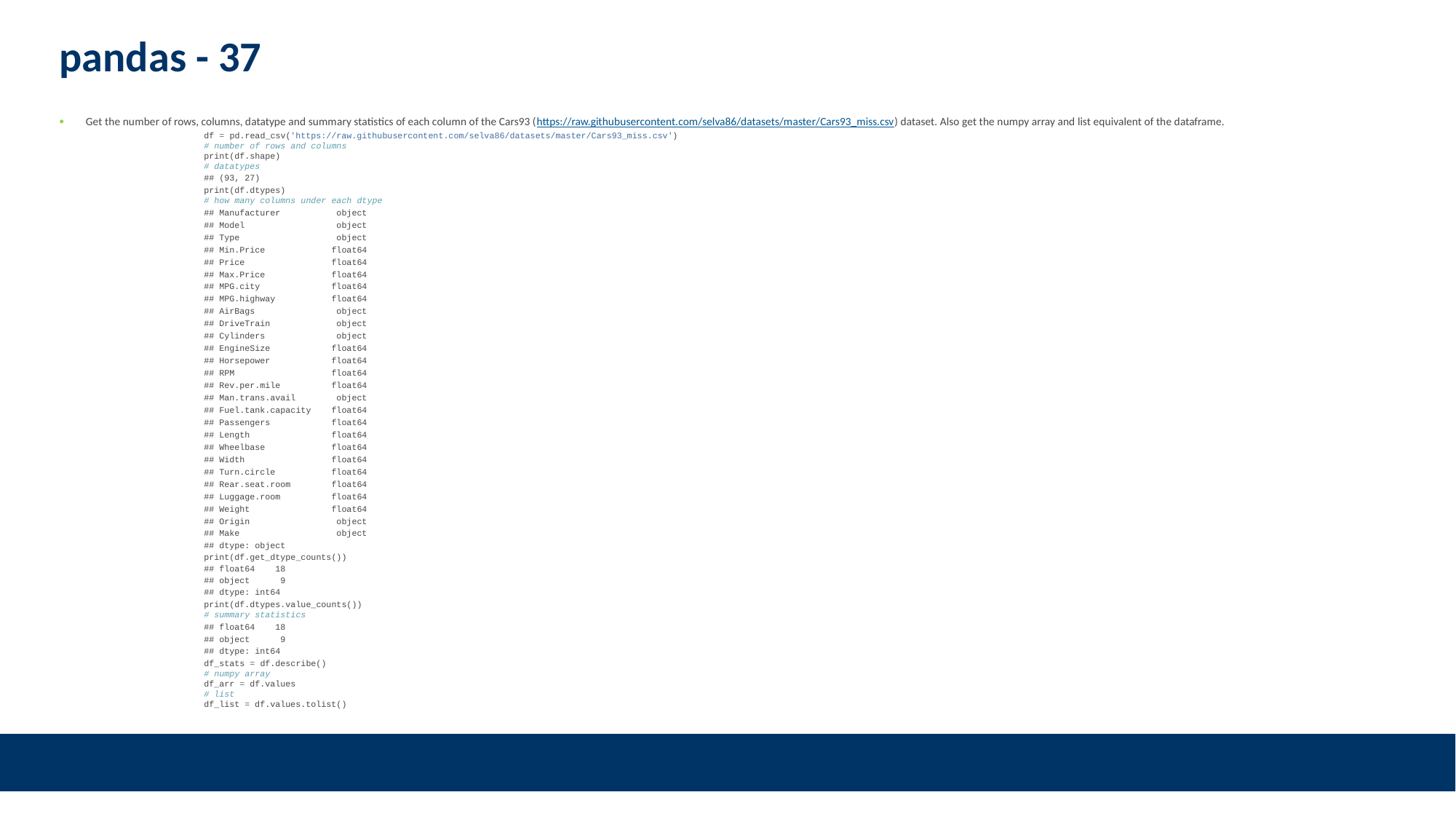

# pandas - 37
Get the number of rows, columns, datatype and summary statistics of each column of the Cars93 (https://raw.githubusercontent.com/selva86/datasets/master/Cars93_miss.csv) dataset. Also get the numpy array and list equivalent of the dataframe.
df = pd.read_csv('https://raw.githubusercontent.com/selva86/datasets/master/Cars93_miss.csv')
# number of rows and columns
print(df.shape)
# datatypes
## (93, 27)
print(df.dtypes)
# how many columns under each dtype
## Manufacturer           object
## Model                  object
## Type                   object
## Min.Price             float64
## Price                 float64
## Max.Price             float64
## MPG.city              float64
## MPG.highway           float64
## AirBags                object
## DriveTrain             object
## Cylinders              object
## EngineSize            float64
## Horsepower            float64
## RPM                   float64
## Rev.per.mile          float64
## Man.trans.avail        object
## Fuel.tank.capacity    float64
## Passengers            float64
## Length                float64
## Wheelbase             float64
## Width                 float64
## Turn.circle           float64
## Rear.seat.room        float64
## Luggage.room          float64
## Weight                float64
## Origin                 object
## Make                   object
## dtype: object
print(df.get_dtype_counts())
## float64    18
## object      9
## dtype: int64
print(df.dtypes.value_counts())
# summary statistics
## float64    18
## object      9
## dtype: int64
df_stats = df.describe()
# numpy array
df_arr = df.values
# list
df_list = df.values.tolist()